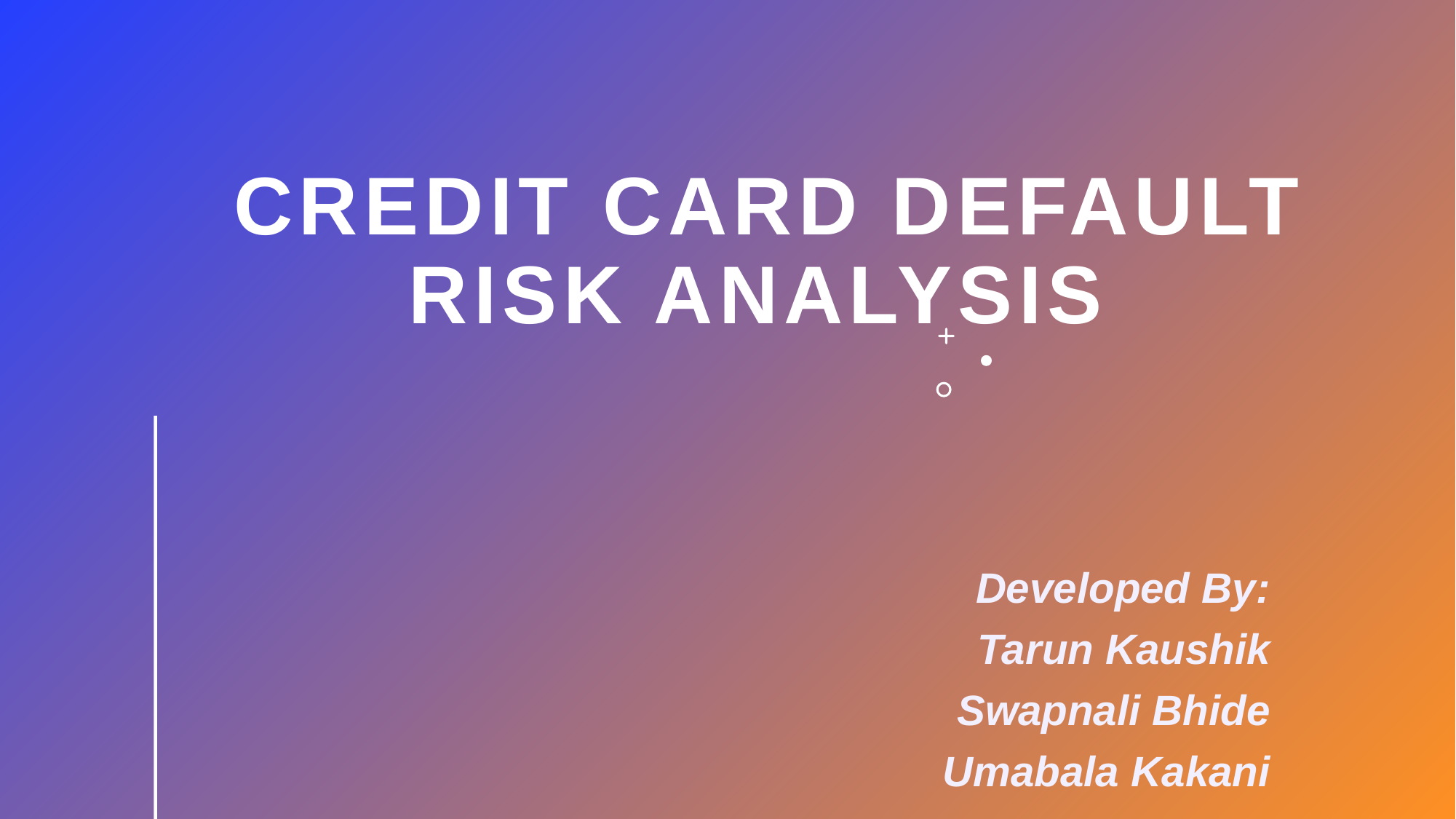

# Credit card deFault risk analysis
Developed By:
Tarun Kaushik
Swapnali Bhide
Umabala Kakani